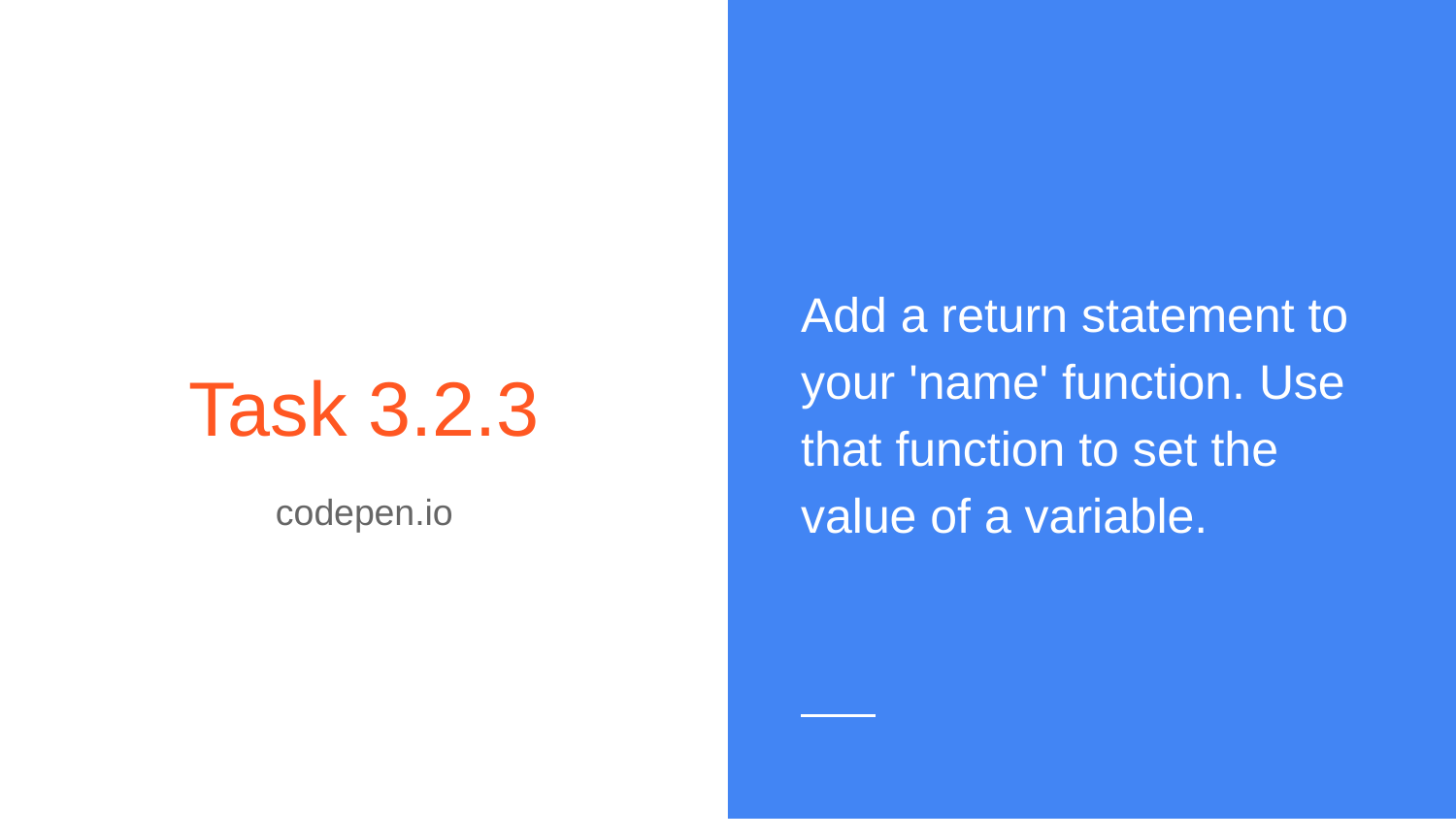

Add a return statement to your 'name' function. Use that function to set the value of a variable.
# Task 3.2.3
codepen.io